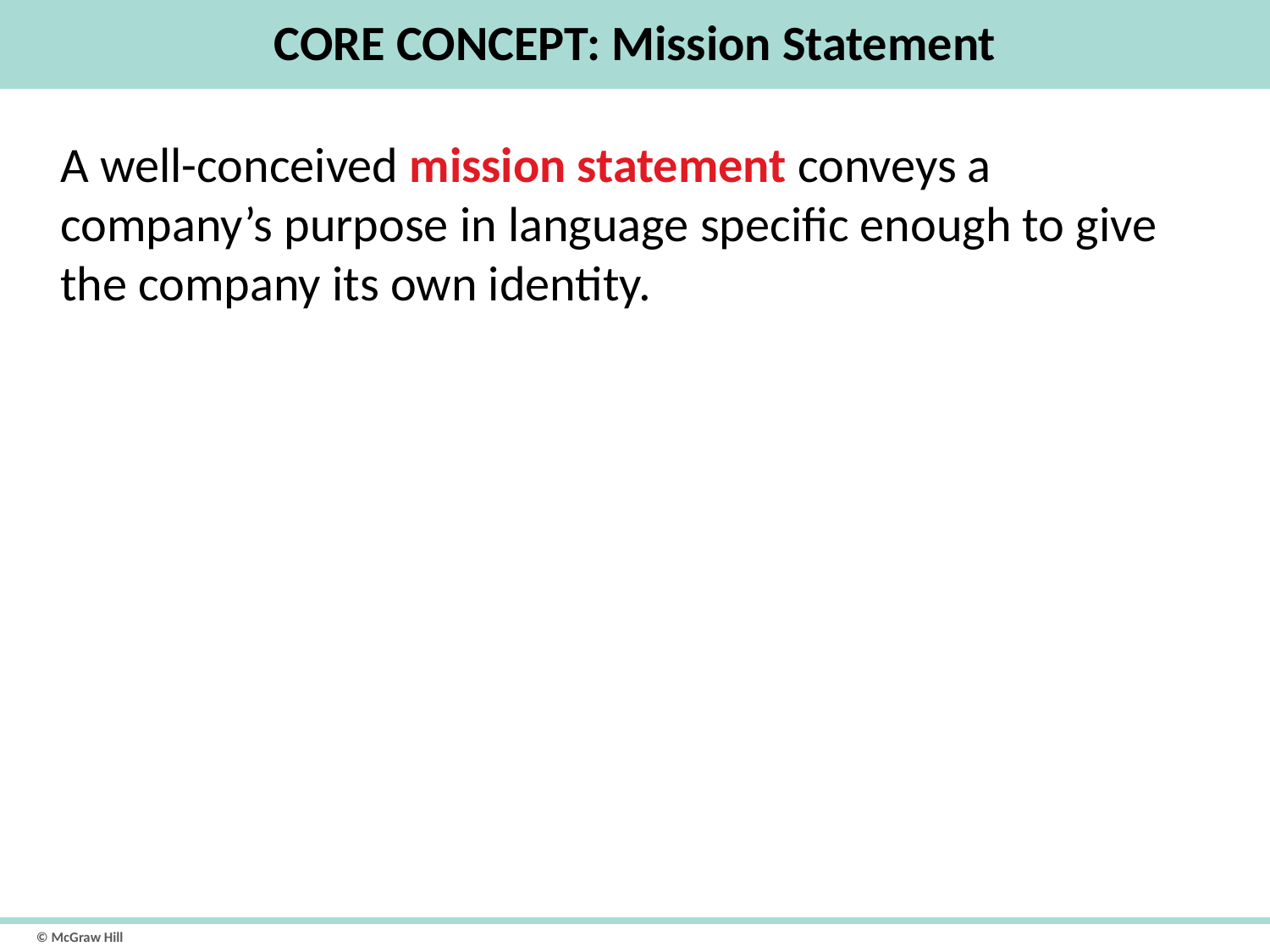

# CORE CONCEPT: Mission Statement
A well-conceived mission statement conveys a company’s purpose in language specific enough to give the company its own identity.